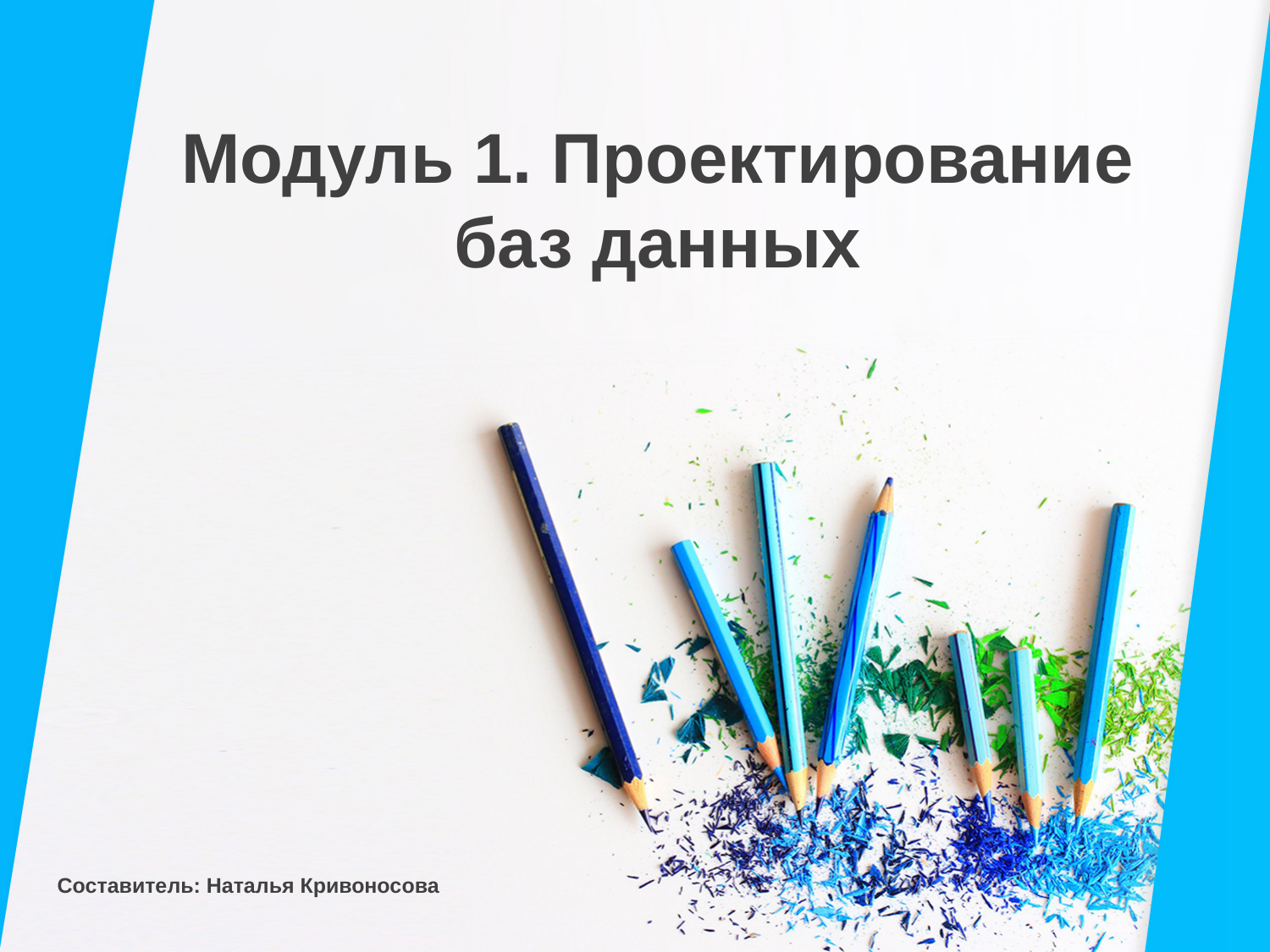

Модуль 1. Проектирование баз данных
Составитель: Наталья Кривоносова